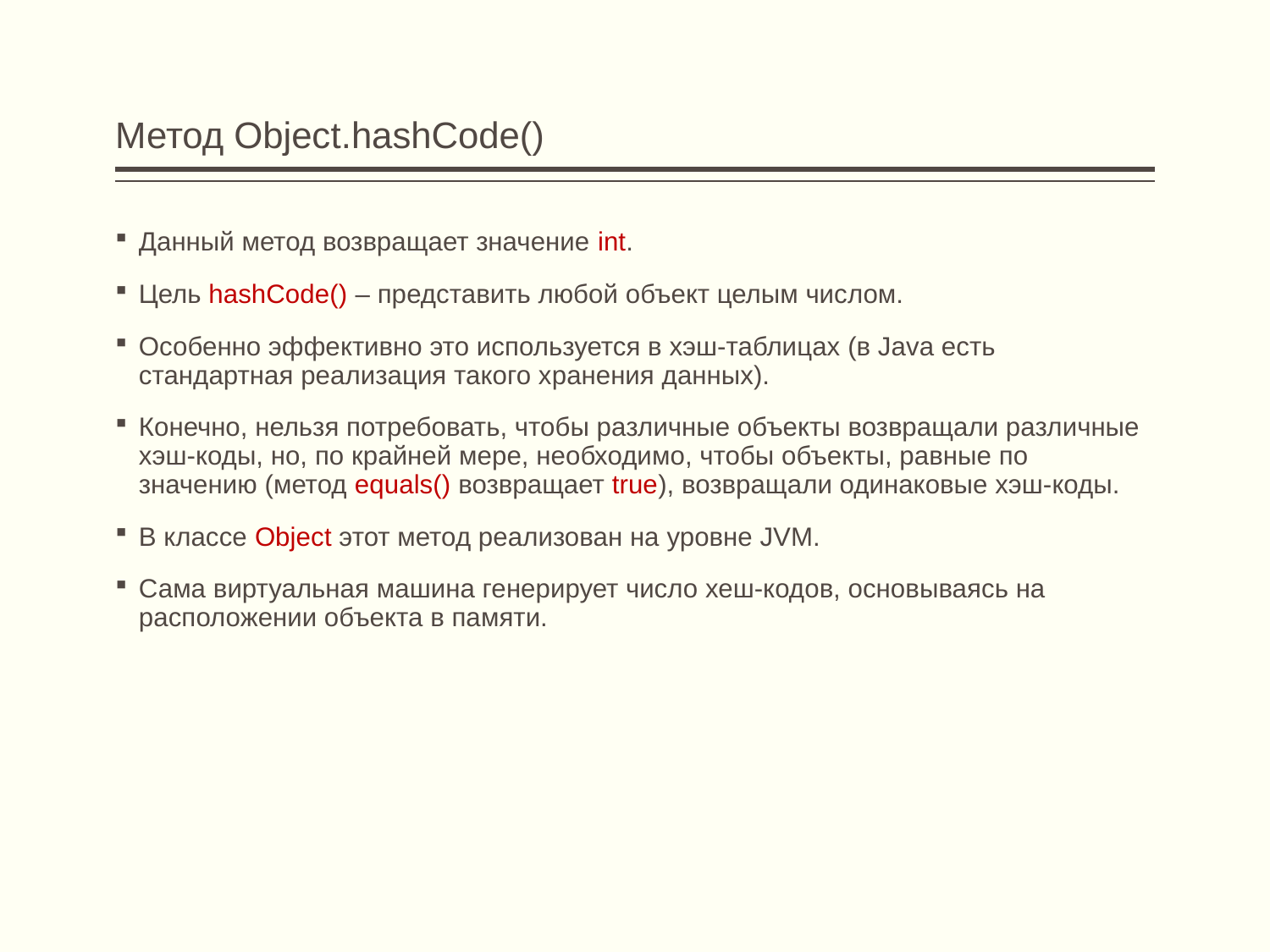

# Метод Object.hashCode()
Данный метод возвращает значение int.
Цель hashCode() – представить любой объект целым числом.
Особенно эффективно это используется в хэш-таблицах (в Java есть стандартная реализация такого хранения данных).
Конечно, нельзя потребовать, чтобы различные объекты возвращали различные хэш-коды, но, по крайней мере, необходимо, чтобы объекты, равные по значению (метод equals() возвращает true), возвращали одинаковые хэш-коды.
В классе Object этот метод реализован на уровне JVM.
Сама виртуальная машина генерирует число хеш-кодов, основываясь на расположении объекта в памяти.